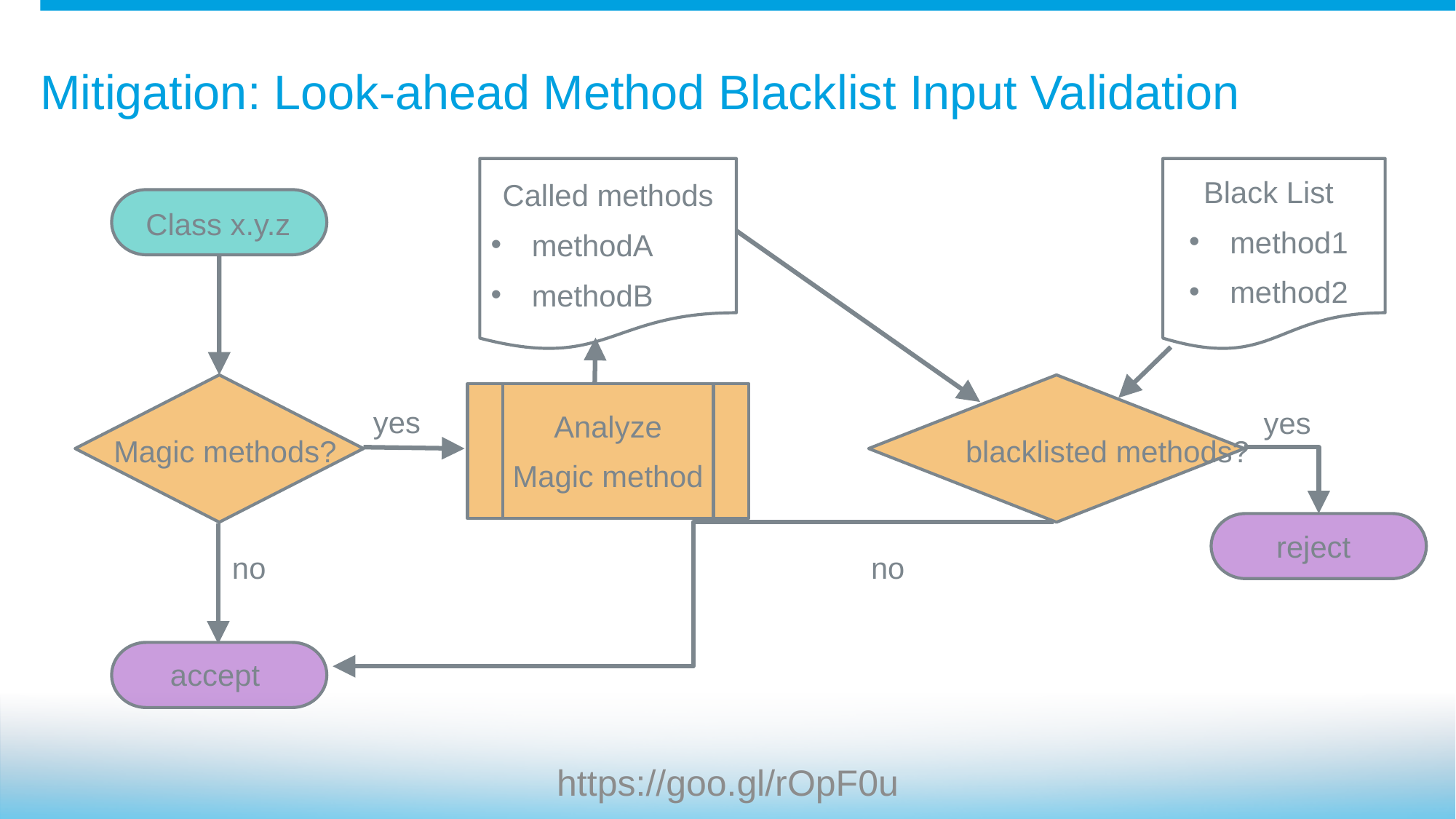

# Mitigation: Look-ahead Method Blacklist Input Validation

Called methods
methodA
methodB

Black List
method1
method2

Class x.y.z

Magic methods?

blacklisted methods?

Analyze
Magic method
yes
yes

reject
no
no

accept